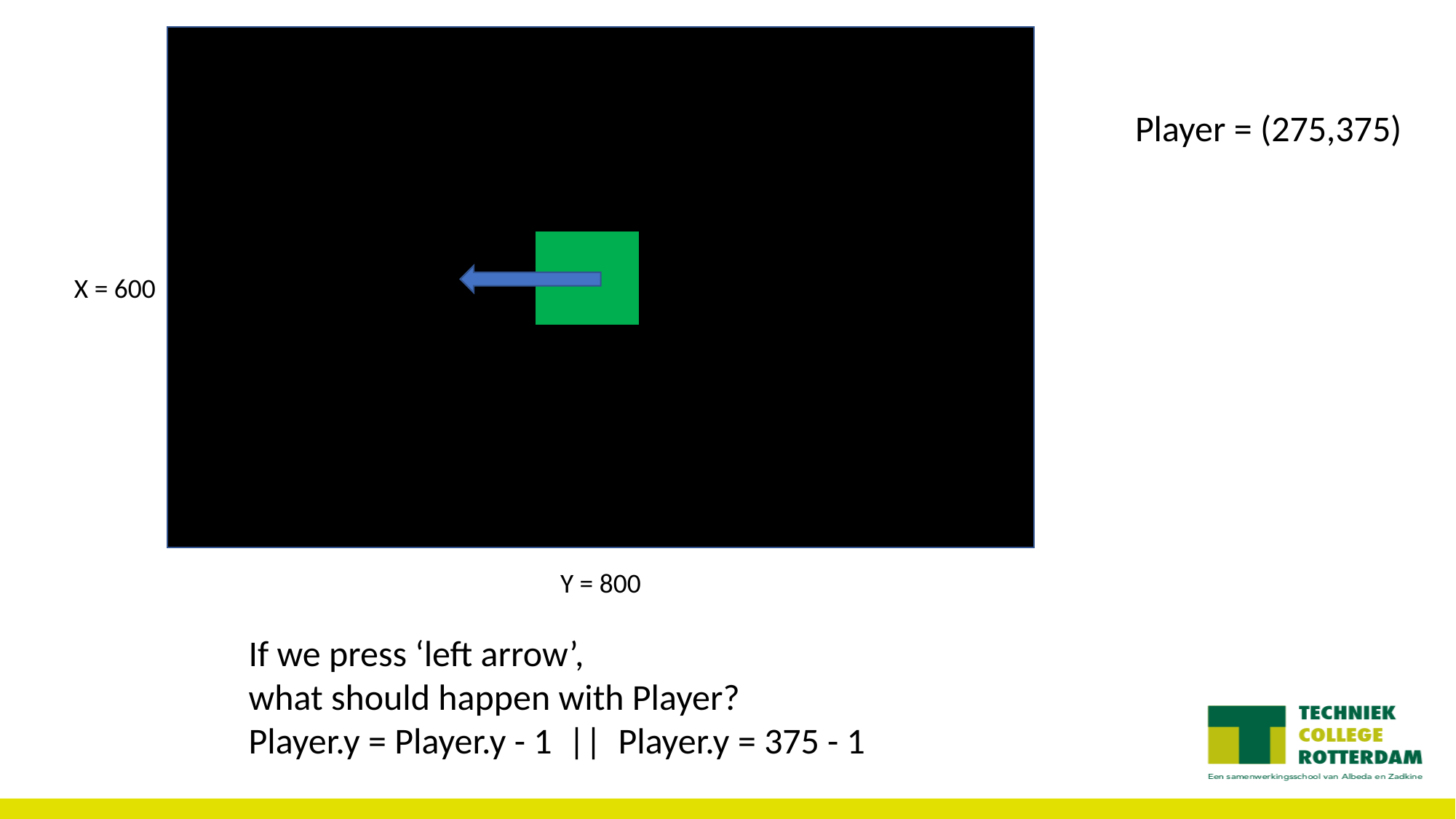

Player = (275,375)

X = 600

Y = 800
If we press ‘left arrow’,
what should happen with Player?
Player.y = Player.y - 1  ||  Player.y = 375 - 1